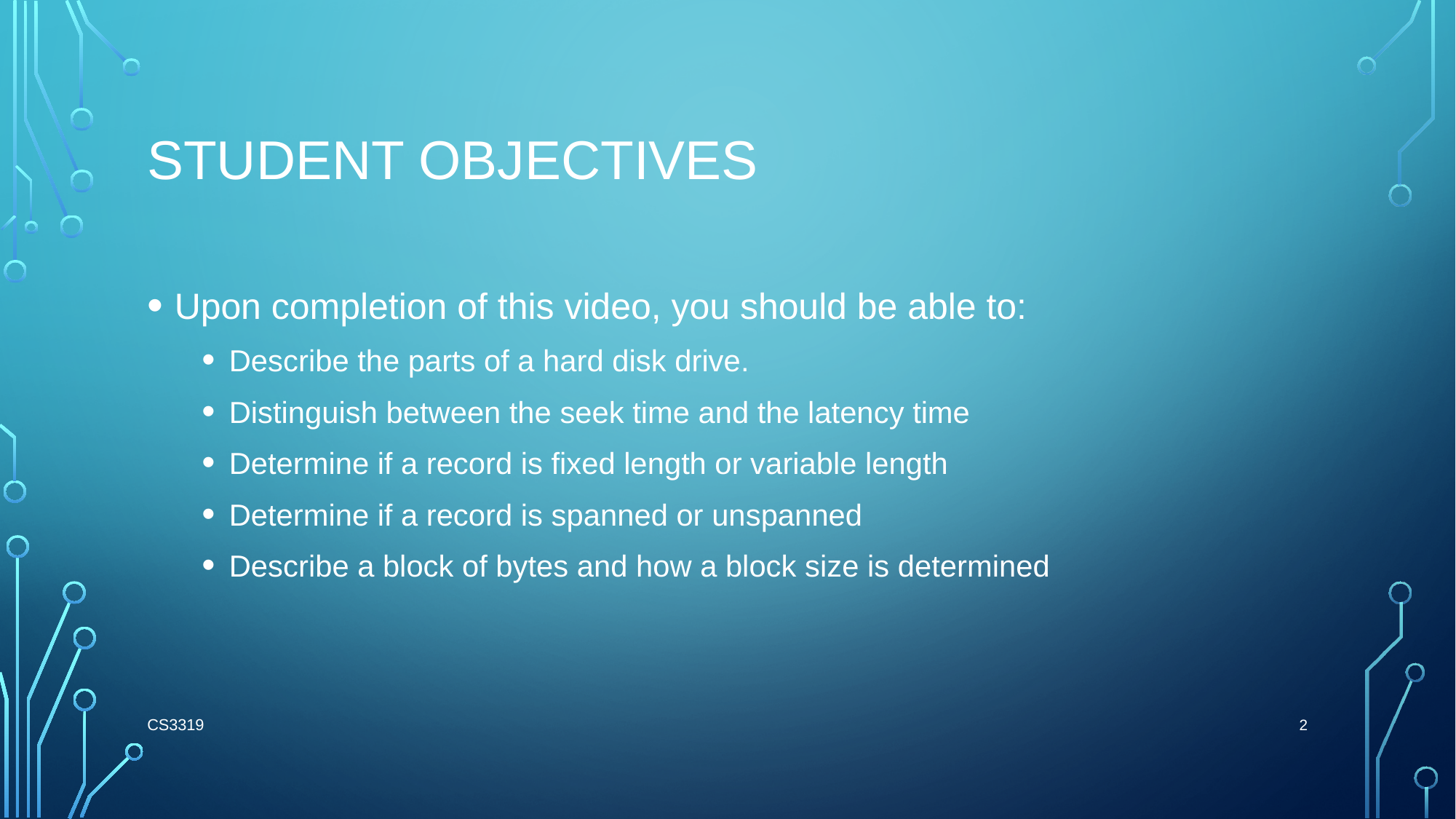

# Student Objectives
Upon completion of this video, you should be able to:
Describe the parts of a hard disk drive.
Distinguish between the seek time and the latency time
Determine if a record is fixed length or variable length
Determine if a record is spanned or unspanned
Describe a block of bytes and how a block size is determined

2
CS3319